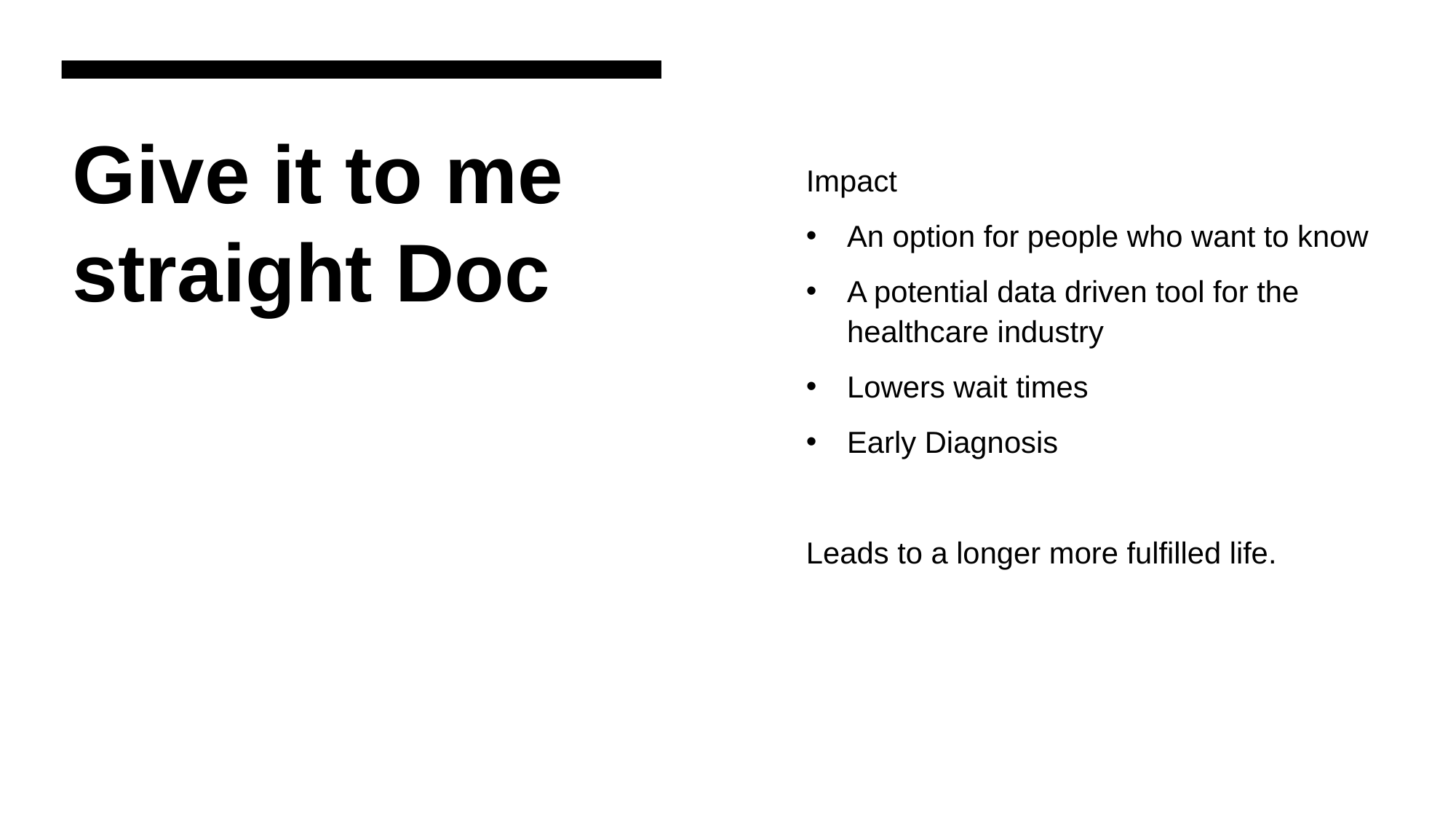

Impact
An option for people who want to know
A potential data driven tool for the healthcare industry
Lowers wait times
Early Diagnosis

Leads to a longer more fulfilled life.
# Give it to me straight Doc